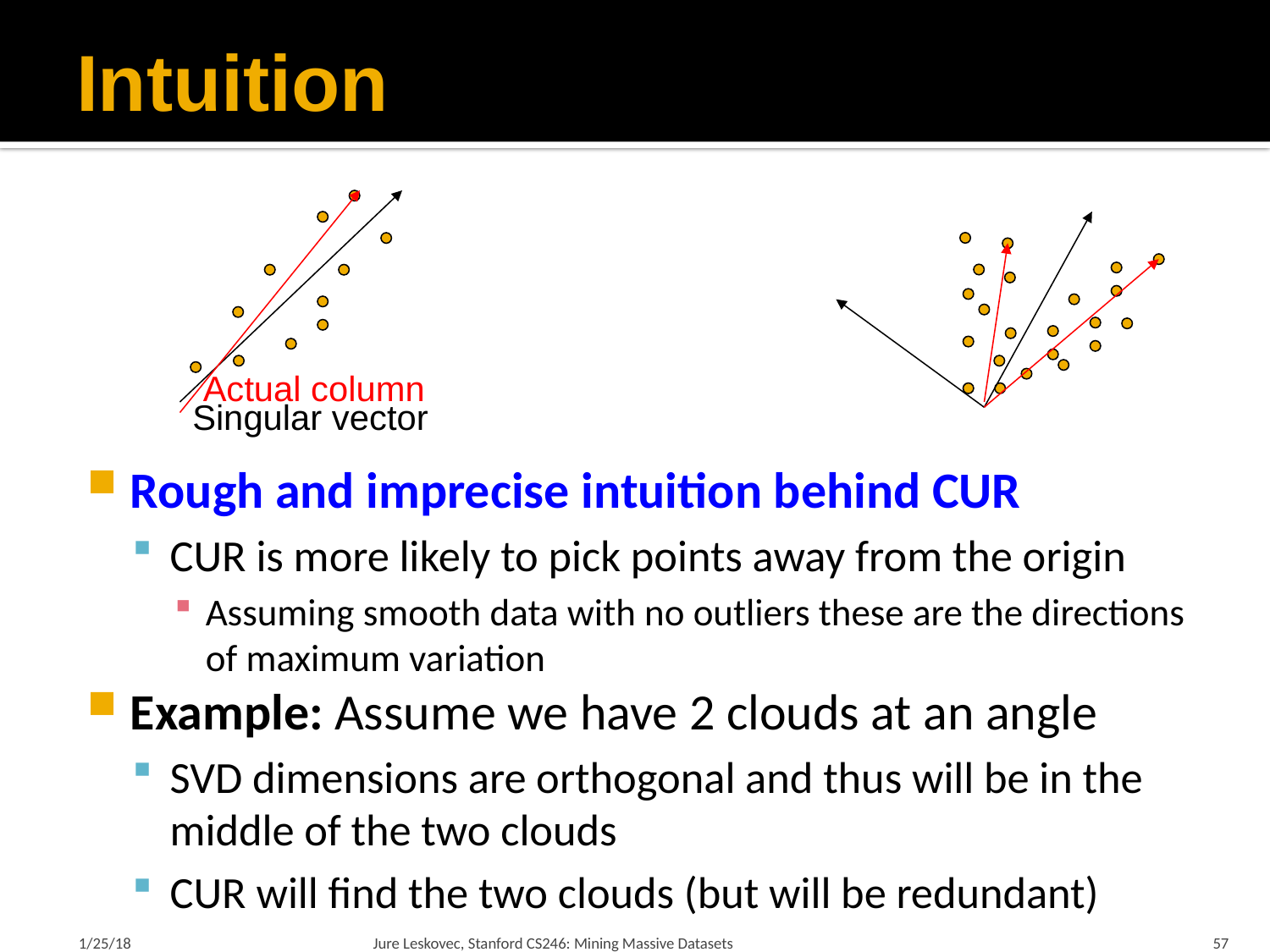

# Intuition

Actual column

Singular vector
Rough and imprecise intuition behind CUR
CUR is more likely to pick points away from the origin
Assuming smooth data with no outliers these are the directions of maximum variation
Example: Assume we have 2 clouds at an angle
SVD dimensions are orthogonal and thus will be in the middle of the two clouds
CUR will find the two clouds (but will be redundant)
1/25/18
Jure Leskovec, Stanford CS246: Mining Massive Datasets
57